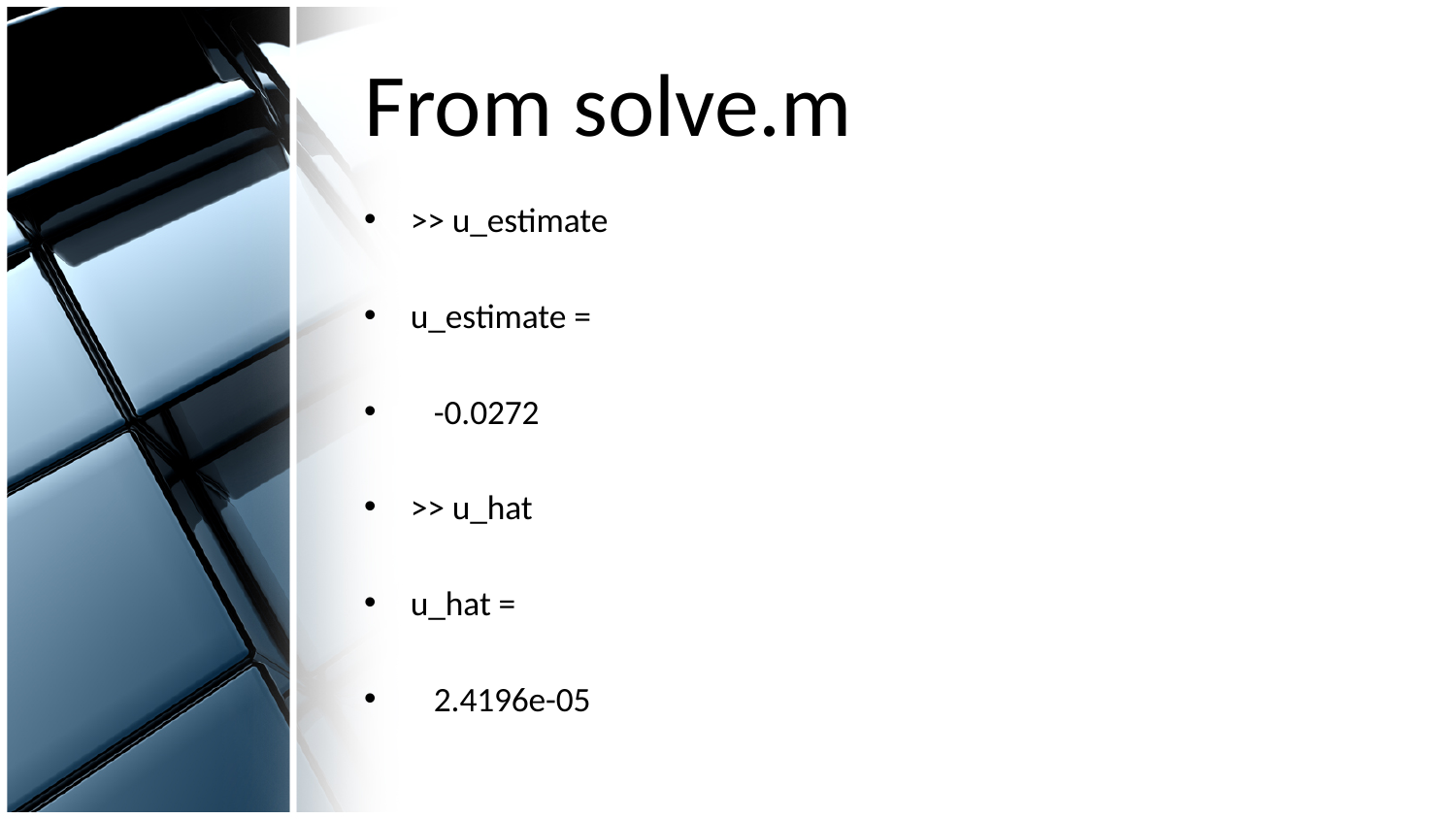

# From solve.m
>> u_estimate

u_estimate =

   -0.0272

>> u_hat

u_hat =

   2.4196e-05